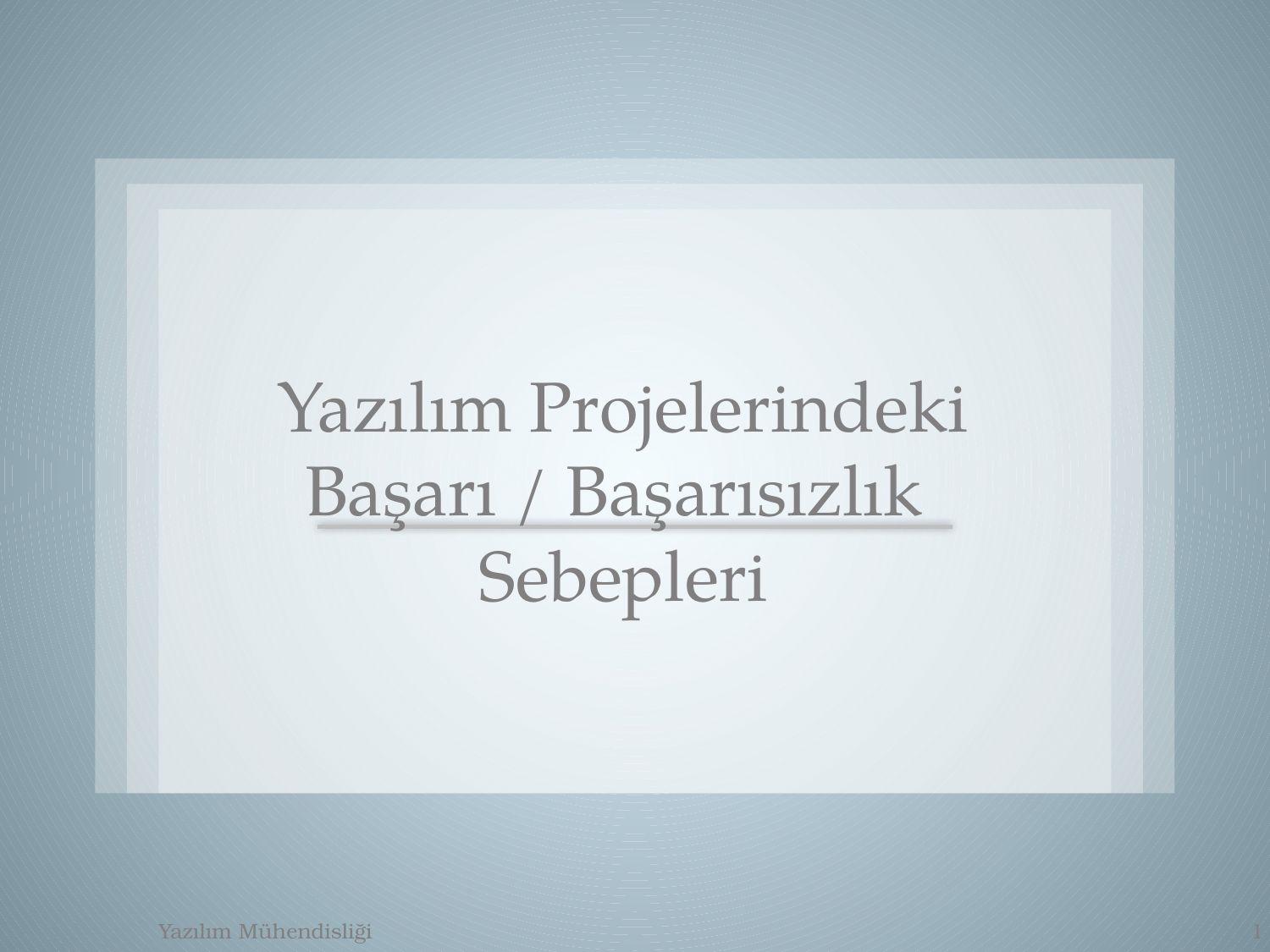

# Yazılım Projelerindeki Başarı / Başarısızlık Sebepleri
Yazılım Mühendisliği
1